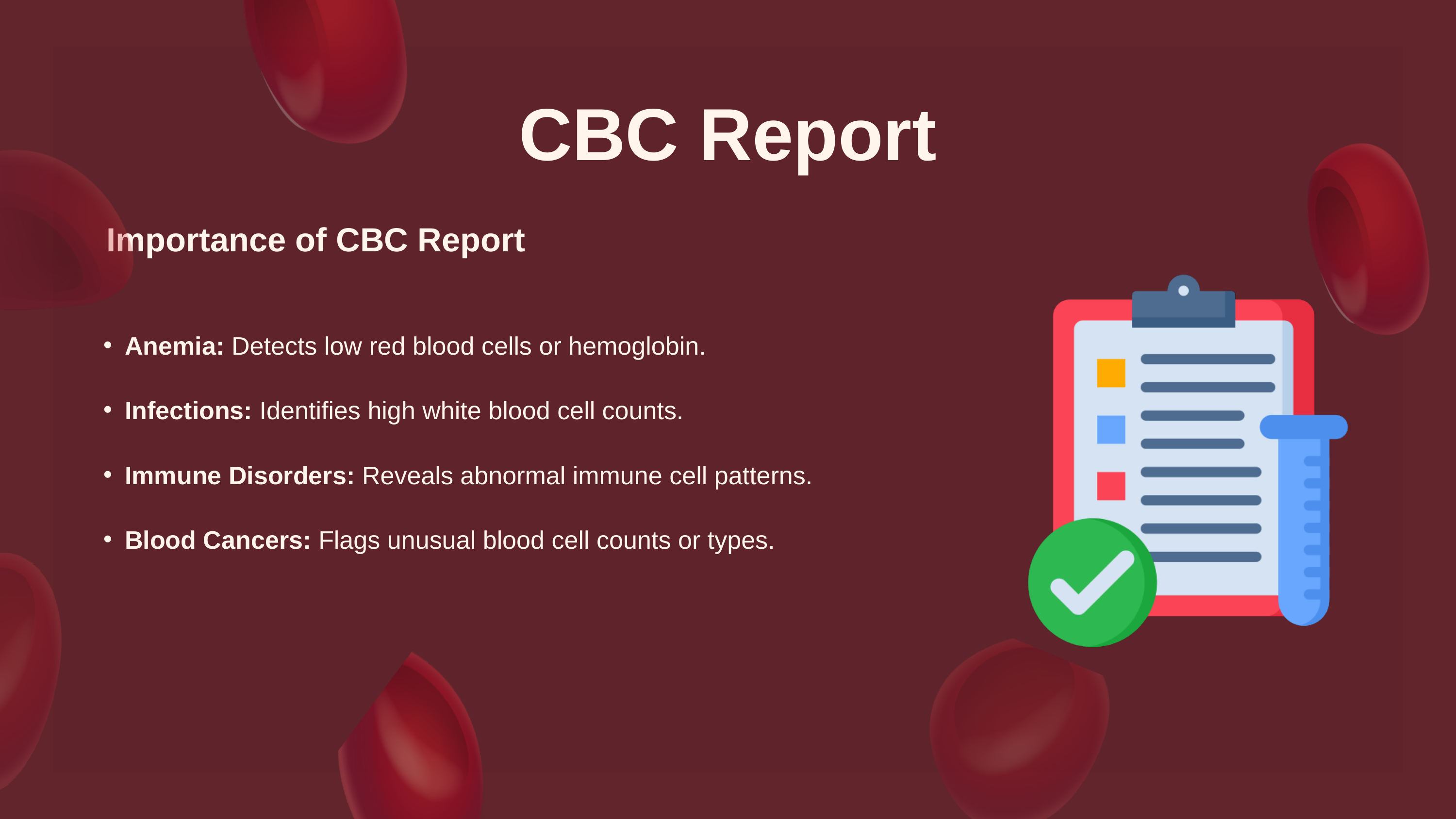

CBC Report

Importance of CBC Report

Anemia: Detects low red blood cells or hemoglobin.

Infections: Identifies high white blood cell counts.

Immune Disorders: Reveals abnormal immune cell patterns.

Blood Cancers: Flags unusual blood cell counts or types.